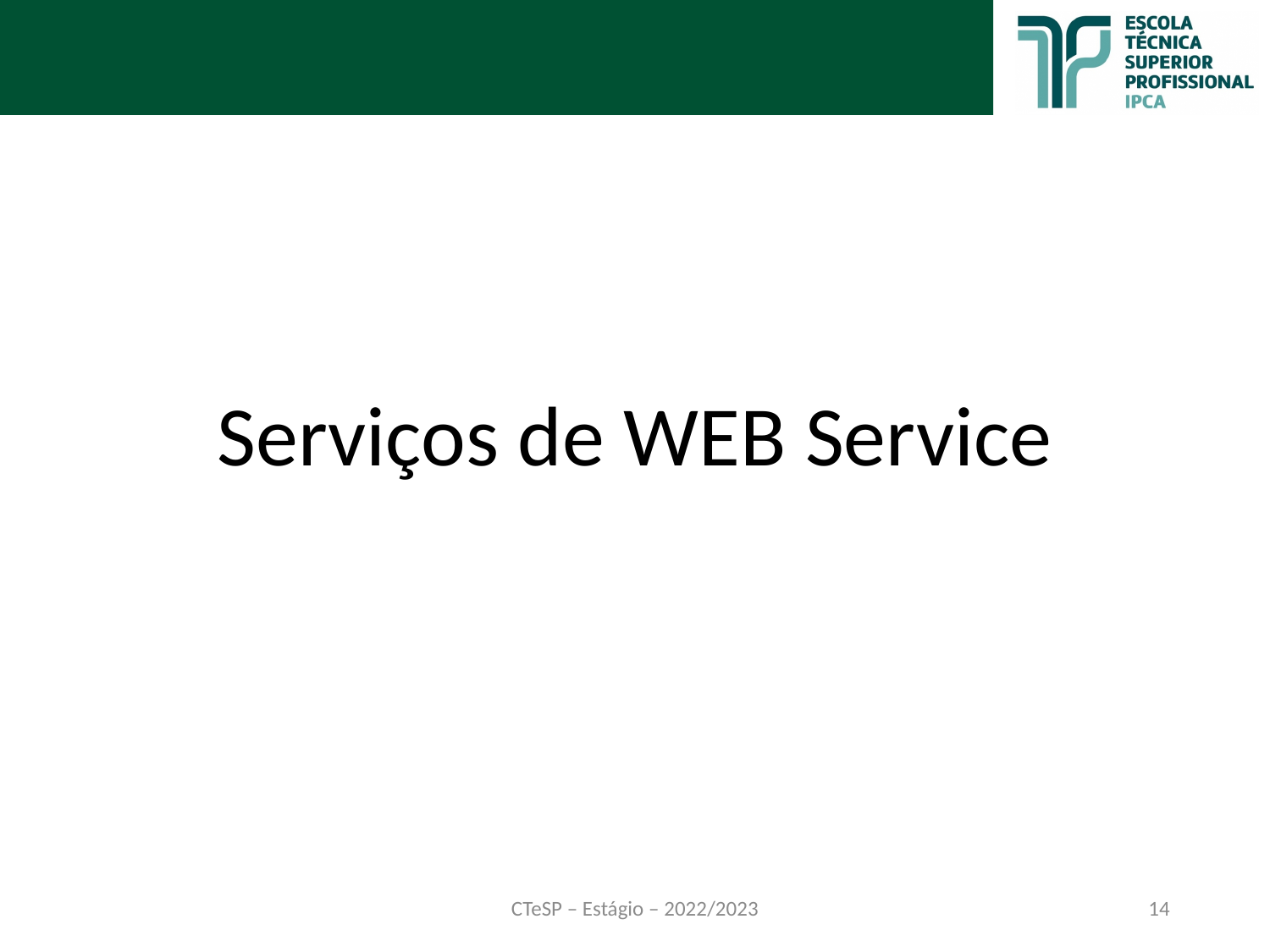

#
Serviços de WEB Service
CTeSP – Estágio – 2022/2023
14